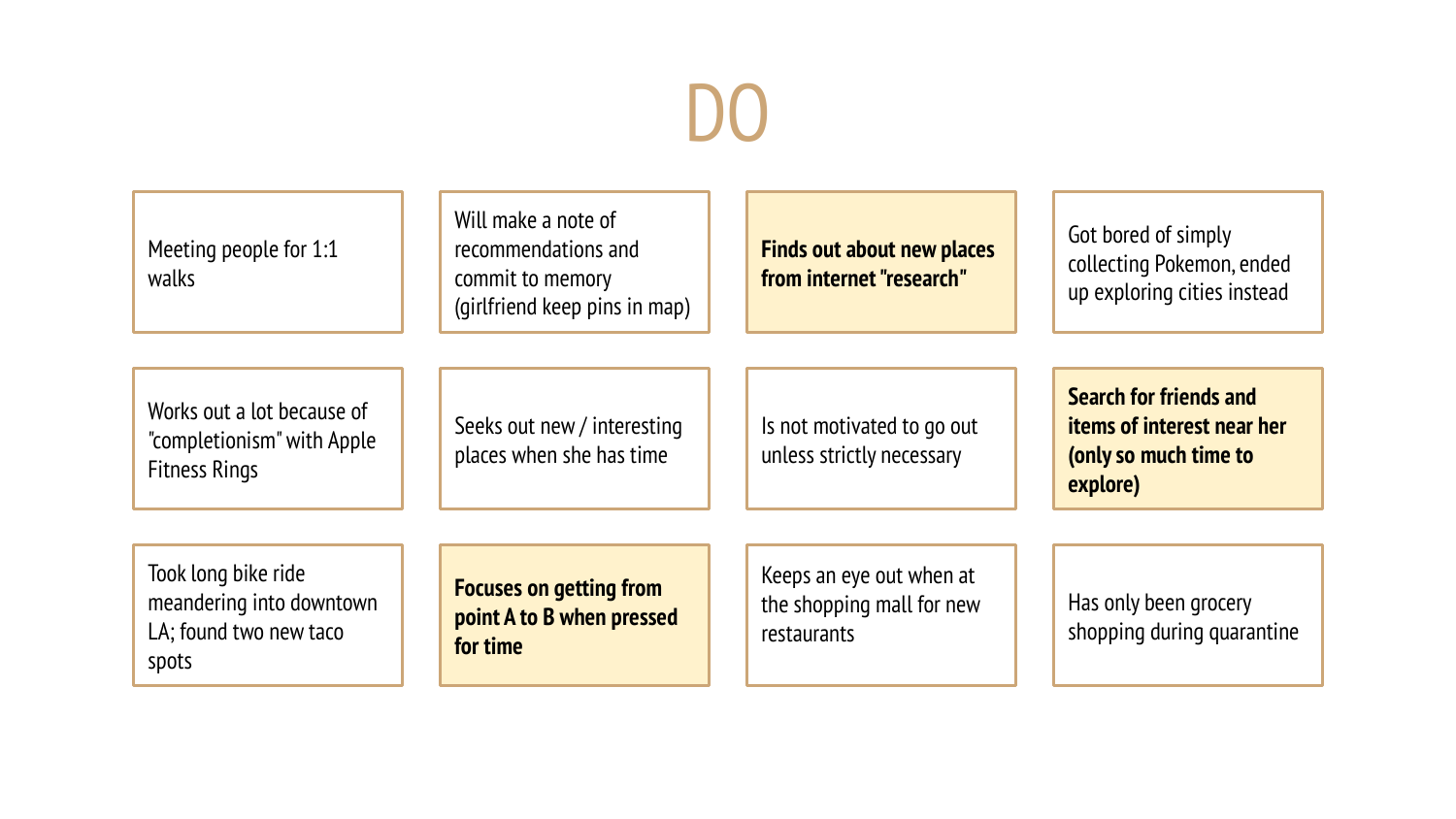

# DO
Meeting people for 1:1 walks
Will make a note of recommendations and commit to memory (girlfriend keep pins in map)
Finds out about new places from internet "research"
Got bored of simply collecting Pokemon, ended up exploring cities instead
Works out a lot because of "completionism" with Apple Fitness Rings
Seeks out new / interesting places when she has time
Is not motivated to go out unless strictly necessary
Search for friends and items of interest near her (only so much time to explore)
Took long bike ride meandering into downtown LA; found two new taco spots
Focuses on getting from point A to B when pressed for time
Keeps an eye out when at the shopping mall for new restaurants

Has only been grocery shopping during quarantine